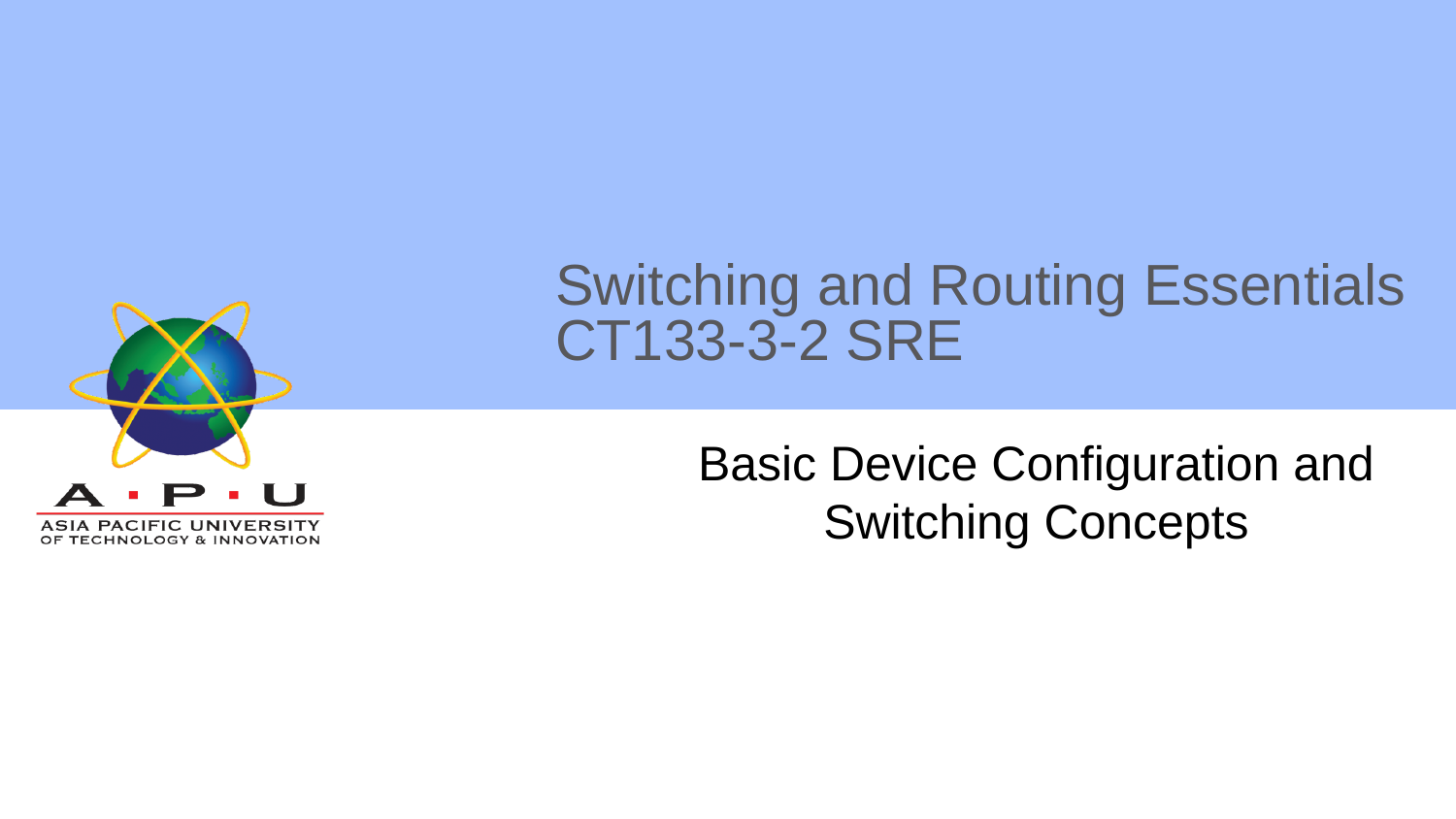

# Switching and Routing Essentials CT133-3-2 SRE
Basic Device Configuration and Switching Concepts